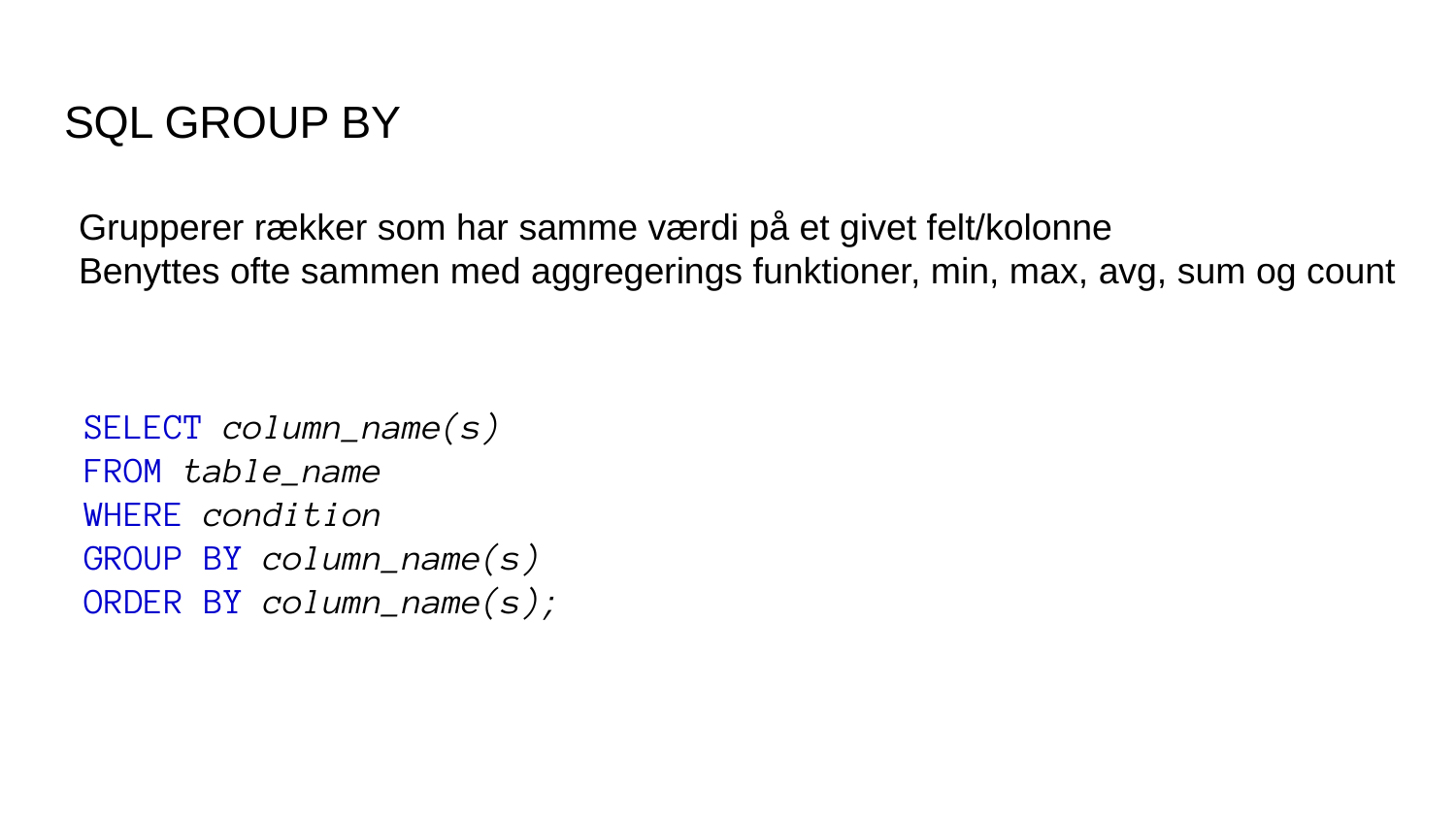

# SQL GROUP BY

Grupperer rækker som har samme værdi på et givet felt/kolonne
Benyttes ofte sammen med aggregerings funktioner, min, max, avg, sum og count
SELECT column_name(s)
FROM table_name
WHERE condition
GROUP BY column_name(s)
ORDER BY column_name(s);